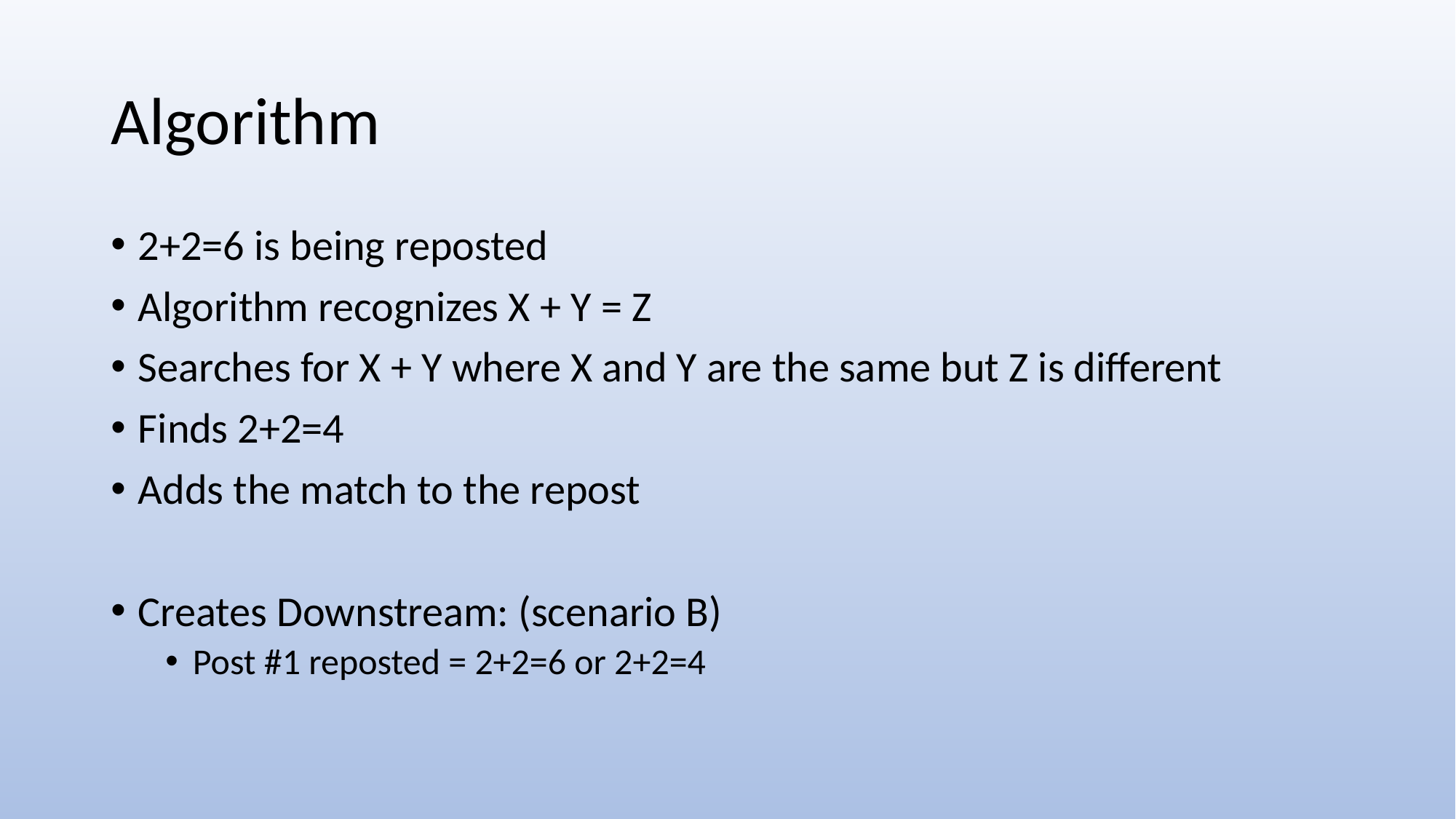

# Algorithm
2+2=6 is being reposted
Algorithm recognizes X + Y = Z
Searches for X + Y where X and Y are the same but Z is different
Finds 2+2=4
Adds the match to the repost

Creates Downstream: (scenario B)
Post #1 reposted = 2+2=6 or 2+2=4